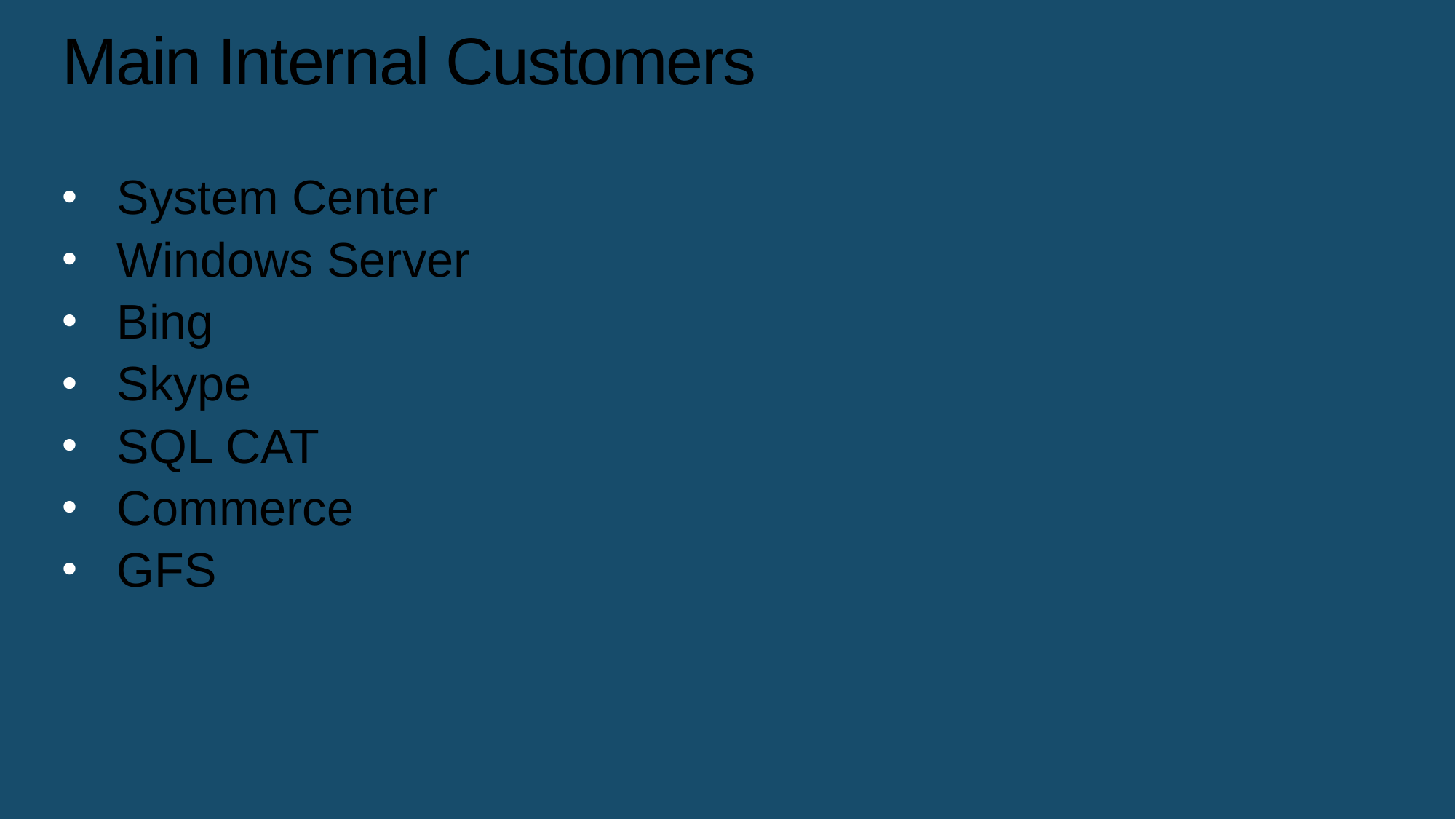

# Main Internal Customers
System Center
Windows Server
Bing
Skype
SQL CAT
Commerce
GFS